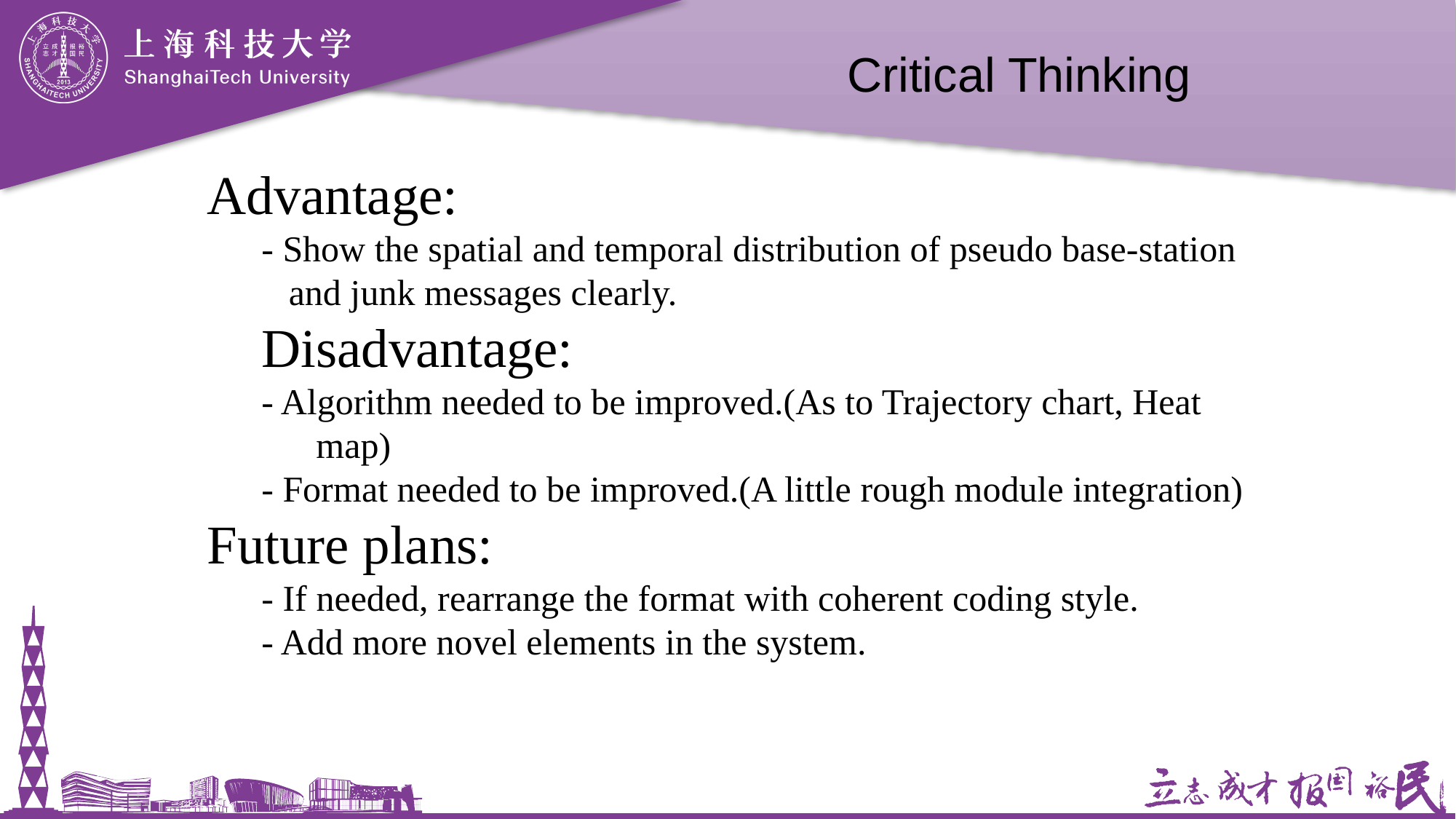

Critical Thinking

Advantage:
- Show the spatial and temporal distribution of pseudo base-station
   and junk messages clearly.
Disadvantage:
- Algorithm needed to be improved.(As to Trajectory chart, Heat 	map)
- Format needed to be improved.(A little rough module integration)
Future plans:
- If needed, rearrange the format with coherent coding style.
- Add more novel elements in the system.